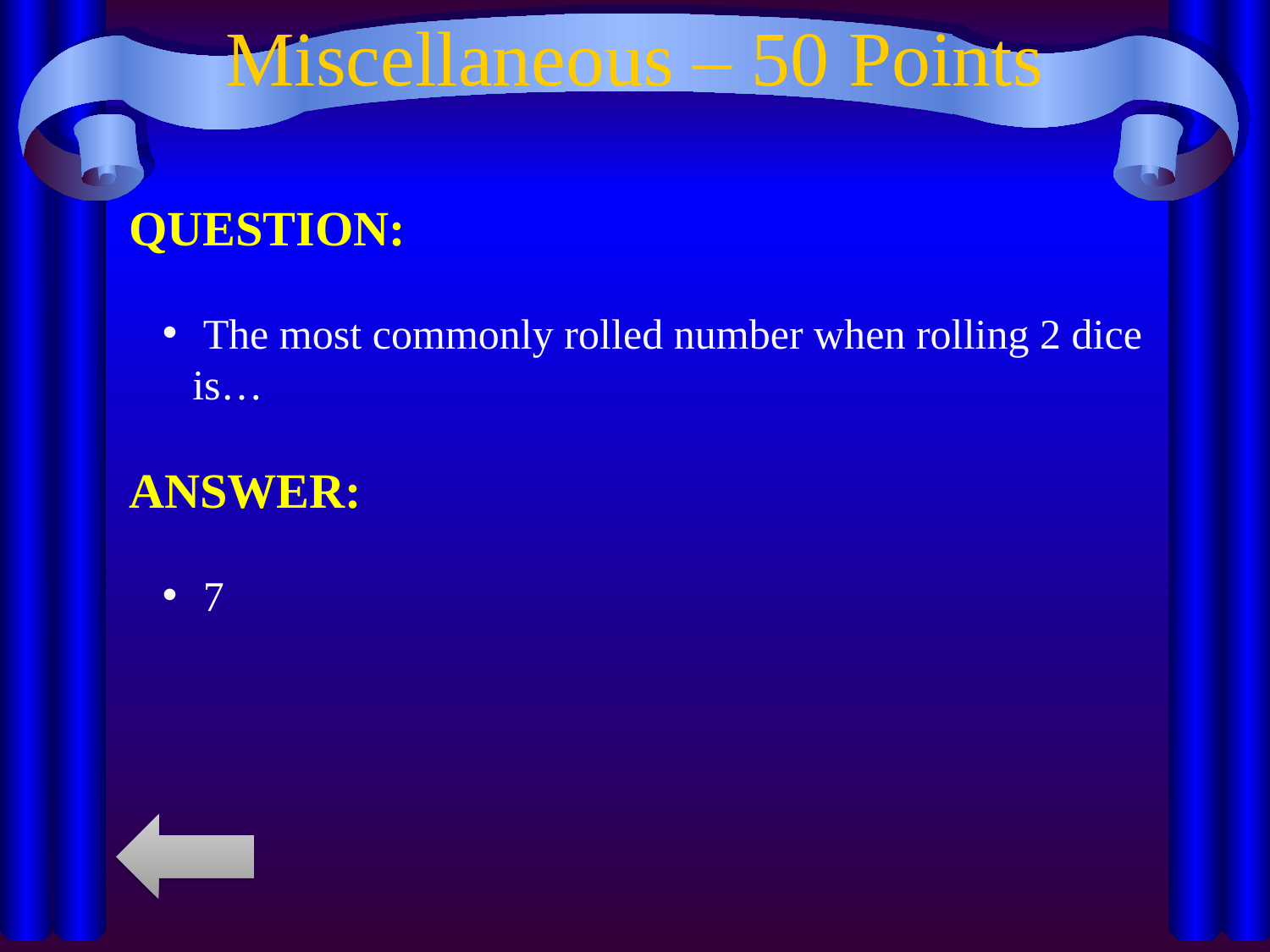

# Miscellaneous – 50 Points
QUESTION:

 The most commonly rolled number when rolling 2 dice is…

ANSWER:

 7